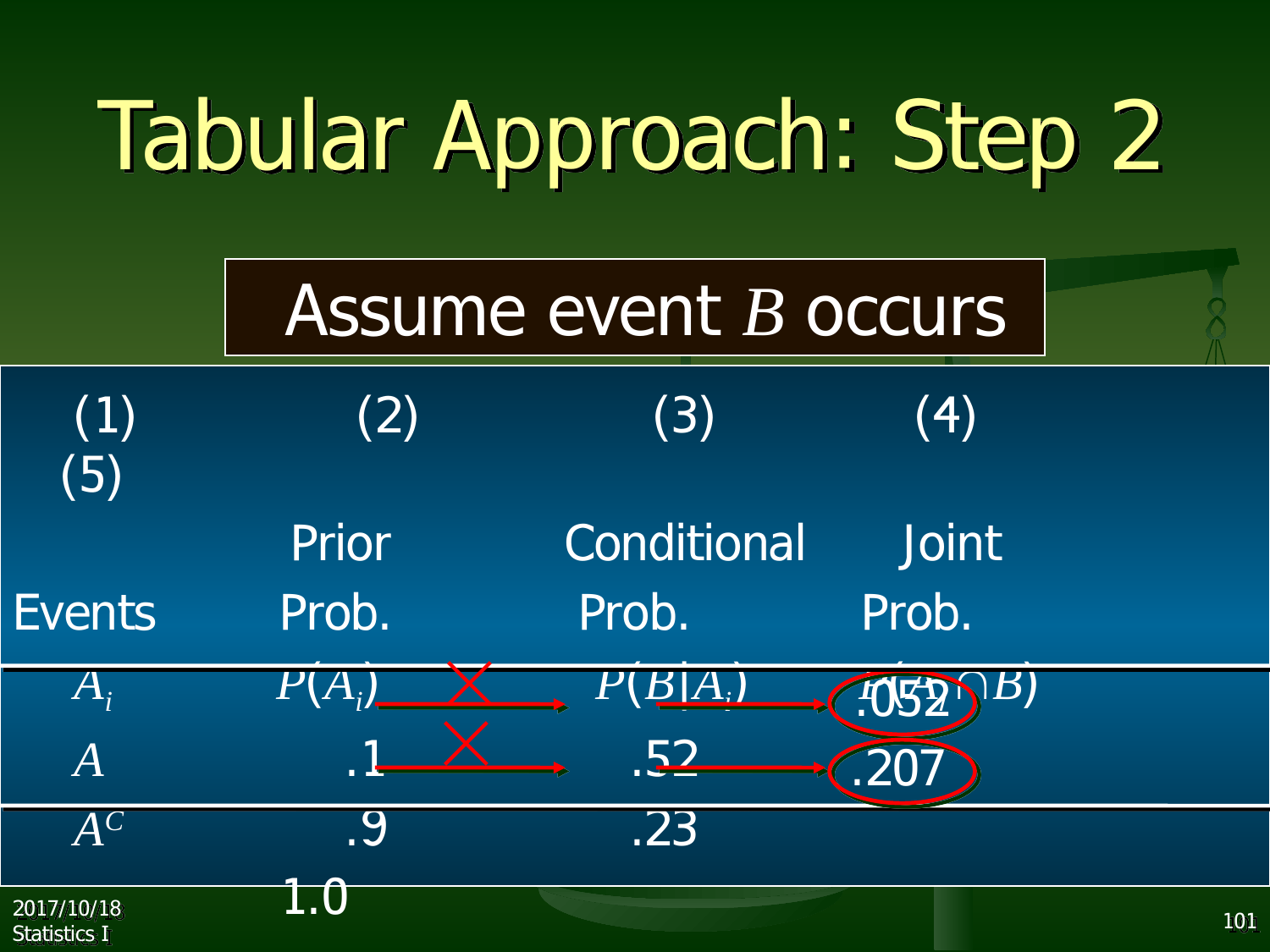

# Tabular Approach: Step 2
 Assume event B occurs

    (1)	           (2)               (3)     	      (4)    	        (5)
                  Prior	        Conditional      Joint
Events        Prob.            Prob.           Prob.
    Ai           P(Ai)	          P(B|Ai)       P(Ai ∩B)
    A		  .1		    .52
    AC 		  .9		    .23
     1.0
×

.052

×

.207

2017/10/18
Statistics I
101